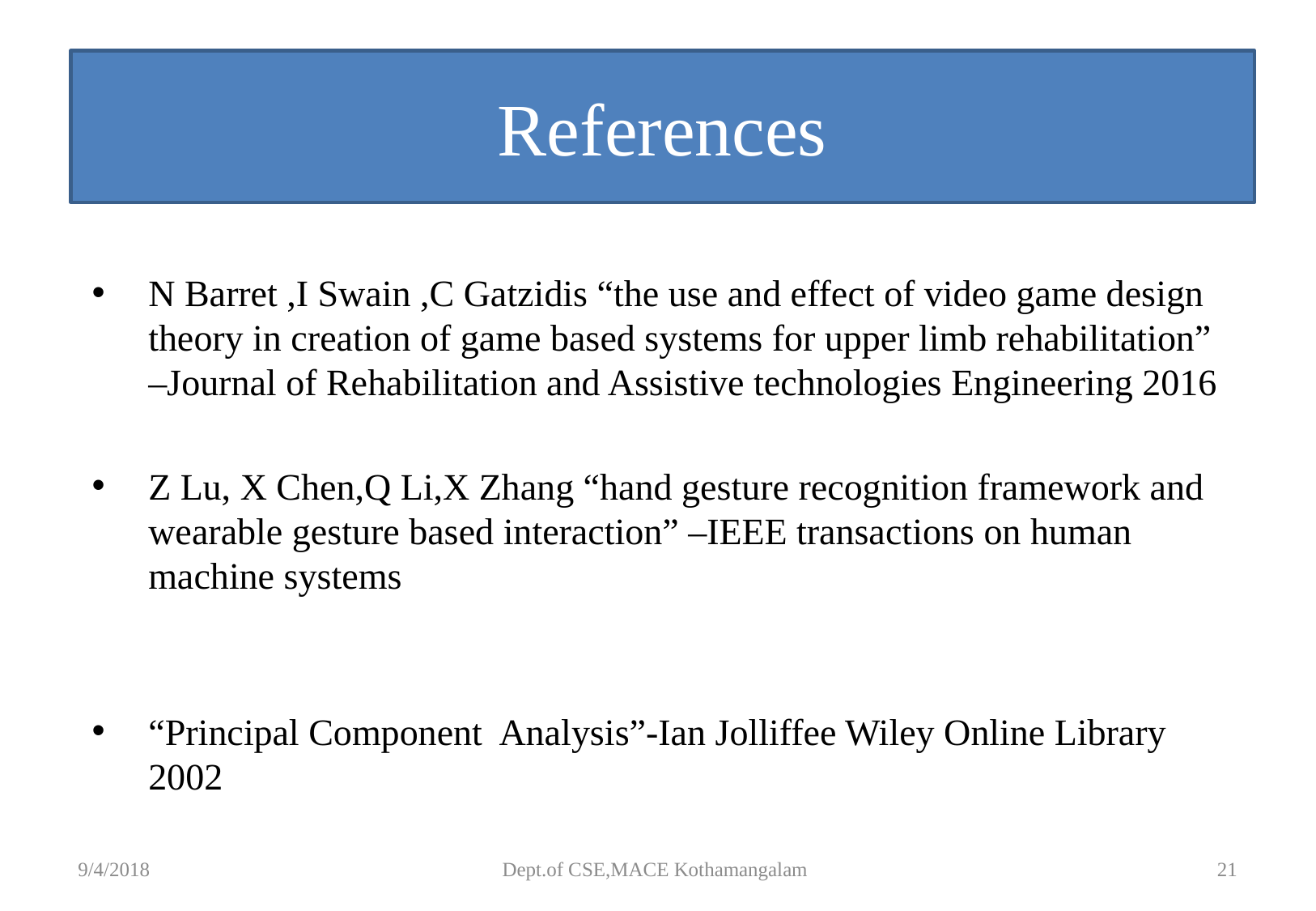

# References
N Barret ,I Swain ,C Gatzidis “the use and effect of video game design theory in creation of game based systems for upper limb rehabilitation” –Journal of Rehabilitation and Assistive technologies Engineering 2016

Z Lu, X Chen,Q Li,X Zhang “hand gesture recognition framework and wearable gesture based interaction” –IEEE transactions on human machine systems

“Principal Component  Analysis”-Ian Jolliffee Wiley Online Library 2002

9/4/2018
Dept.of CSE,MACE Kothamangalam
21